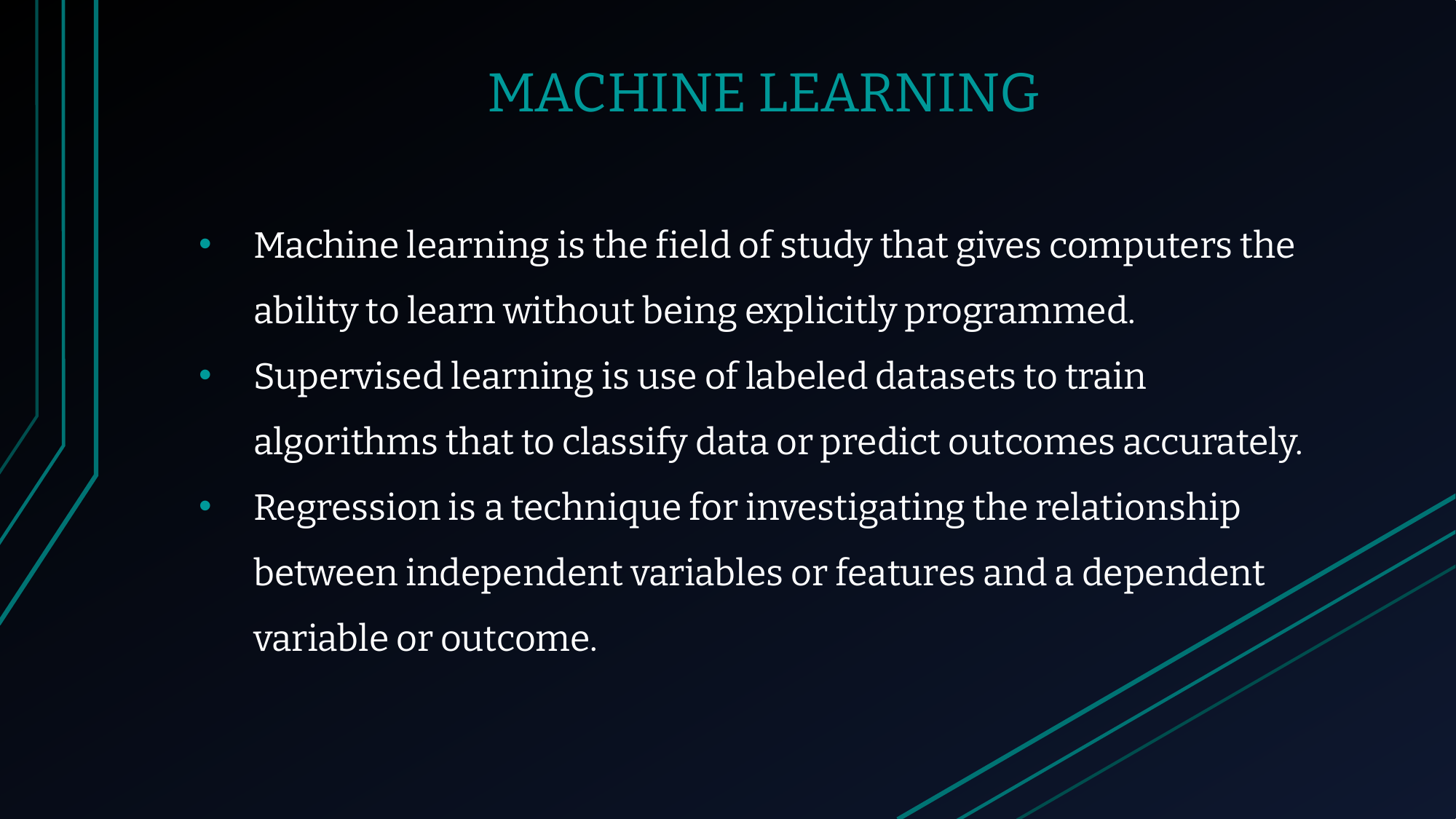

# MACHINE LEARNING
Machine learning is the field of study that gives computers the ability to learn without being explicitly programmed.
Supervised learning is use of labeled datasets to train algorithms that to classify data or predict outcomes accurately.
Regression is a technique for investigating the relationship between independent variables or features and a dependent variable or outcome.